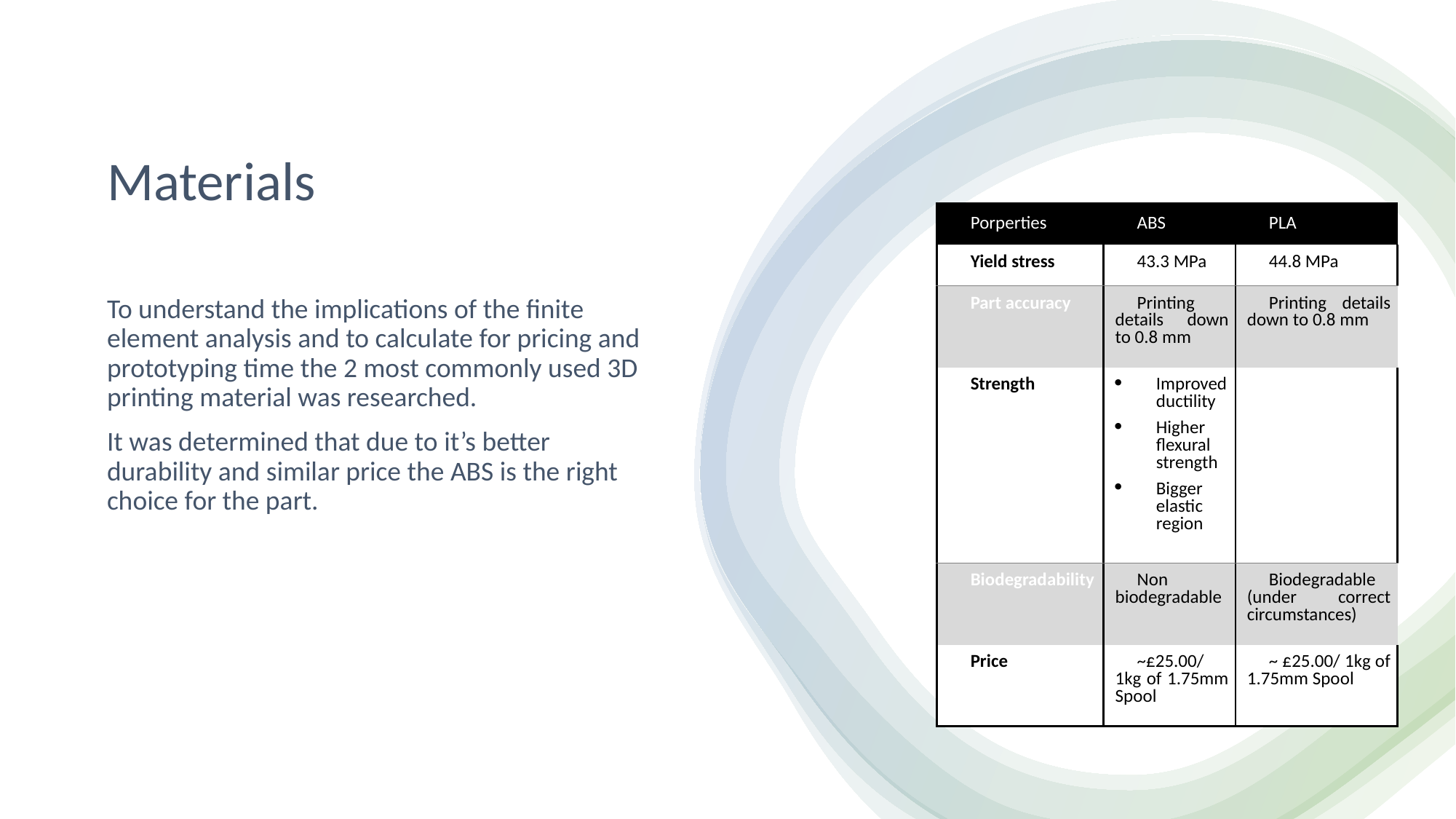

# Materials
| Porperties | ABS | PLA |
| --- | --- | --- |
| Yield stress | 43.3 MPa | 44.8 MPa |
| Part accuracy | Printing details down to 0.8 mm | Printing details down to 0.8 mm |
| Strength | Improved ductility Higher flexural strength Bigger elastic region |  |
| Biodegradability | Non biodegradable | Biodegradable (under correct circumstances) |
| Price | ~£25.00/ 1kg of 1.75mm Spool | ~ £25.00/ 1kg of 1.75mm Spool |
To understand the implications of the finite element analysis and to calculate for pricing and prototyping time the 2 most commonly used 3D printing material was researched.
It was determined that due to it’s better durability and similar price the ABS is the right choice for the part.